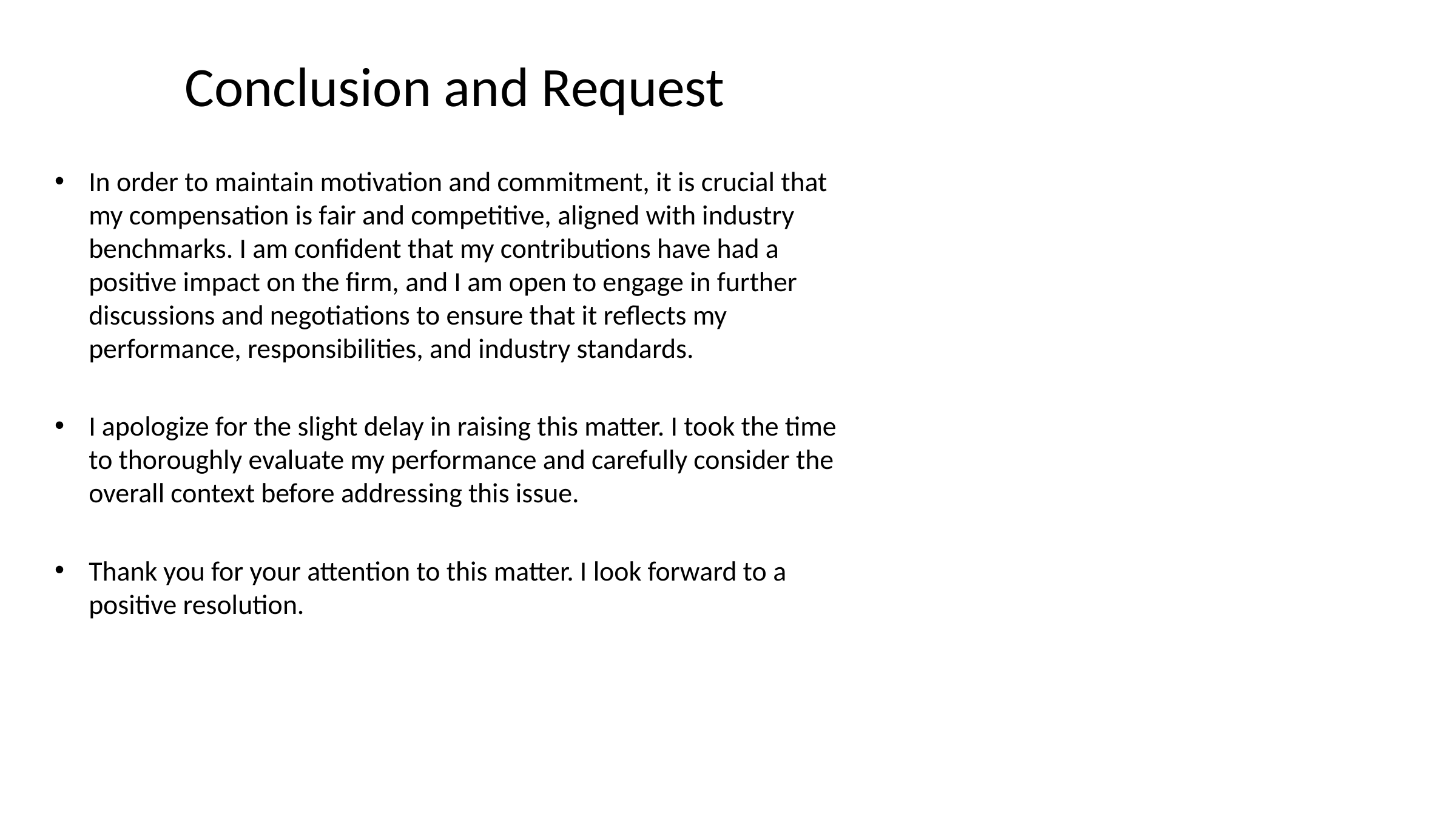

# Conclusion and Request
In order to maintain motivation and commitment, it is crucial that my compensation is fair and competitive, aligned with industry benchmarks. I am confident that my contributions have had a positive impact on the firm, and I am open to engage in further discussions and negotiations to ensure that it reflects my performance, responsibilities, and industry standards.

I apologize for the slight delay in raising this matter. I took the time to thoroughly evaluate my performance and carefully consider the overall context before addressing this issue.

Thank you for your attention to this matter. I look forward to a positive resolution.